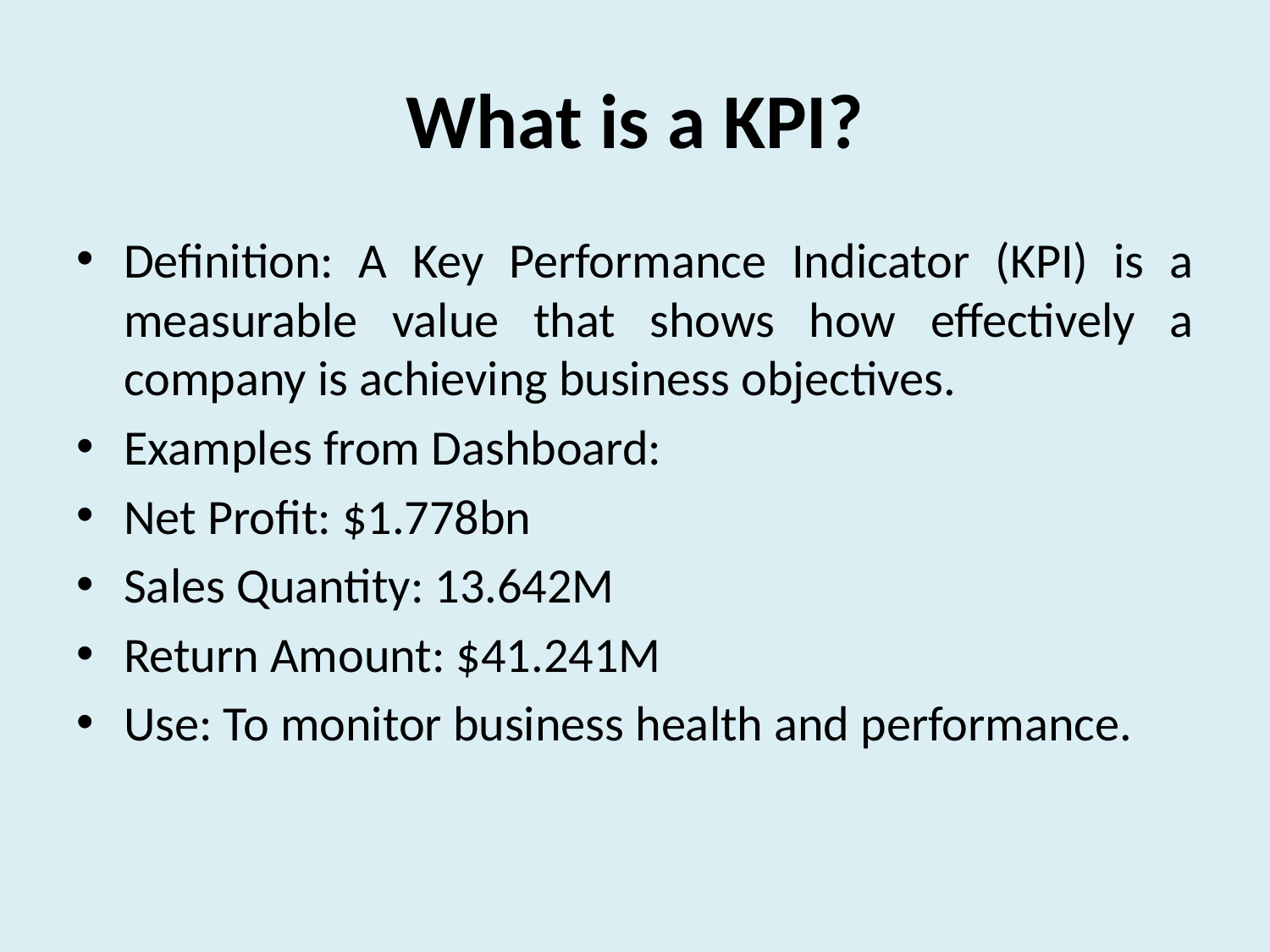

# What is a KPI?
Definition: A Key Performance Indicator (KPI) is a measurable value that shows how effectively a company is achieving business objectives.
Examples from Dashboard:
Net Profit: $1.778bn
Sales Quantity: 13.642M
Return Amount: $41.241M
Use: To monitor business health and performance.